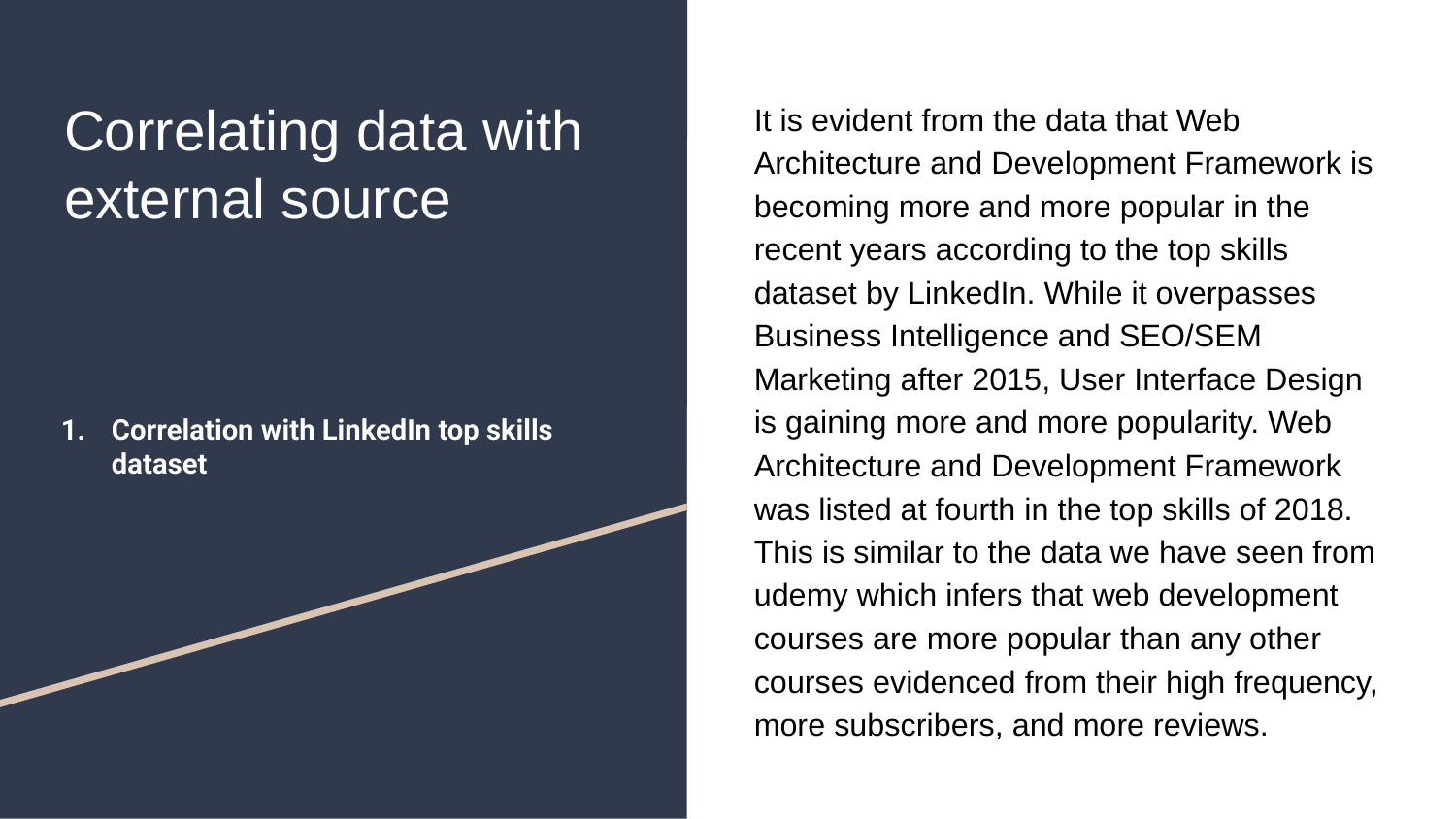

# Correlating data with external source
It is evident from the data that Web Architecture and Development Framework is becoming more and more popular in the recent years according to the top skills dataset by LinkedIn. While it overpasses Business Intelligence and SEO/SEM Marketing after 2015, User Interface Design is gaining more and more popularity. Web Architecture and Development Framework was listed at fourth in the top skills of 2018. This is similar to the data we have seen from udemy which infers that web development courses are more popular than any other courses evidenced from their high frequency, more subscribers, and more reviews.
Correlation with LinkedIn top skills dataset